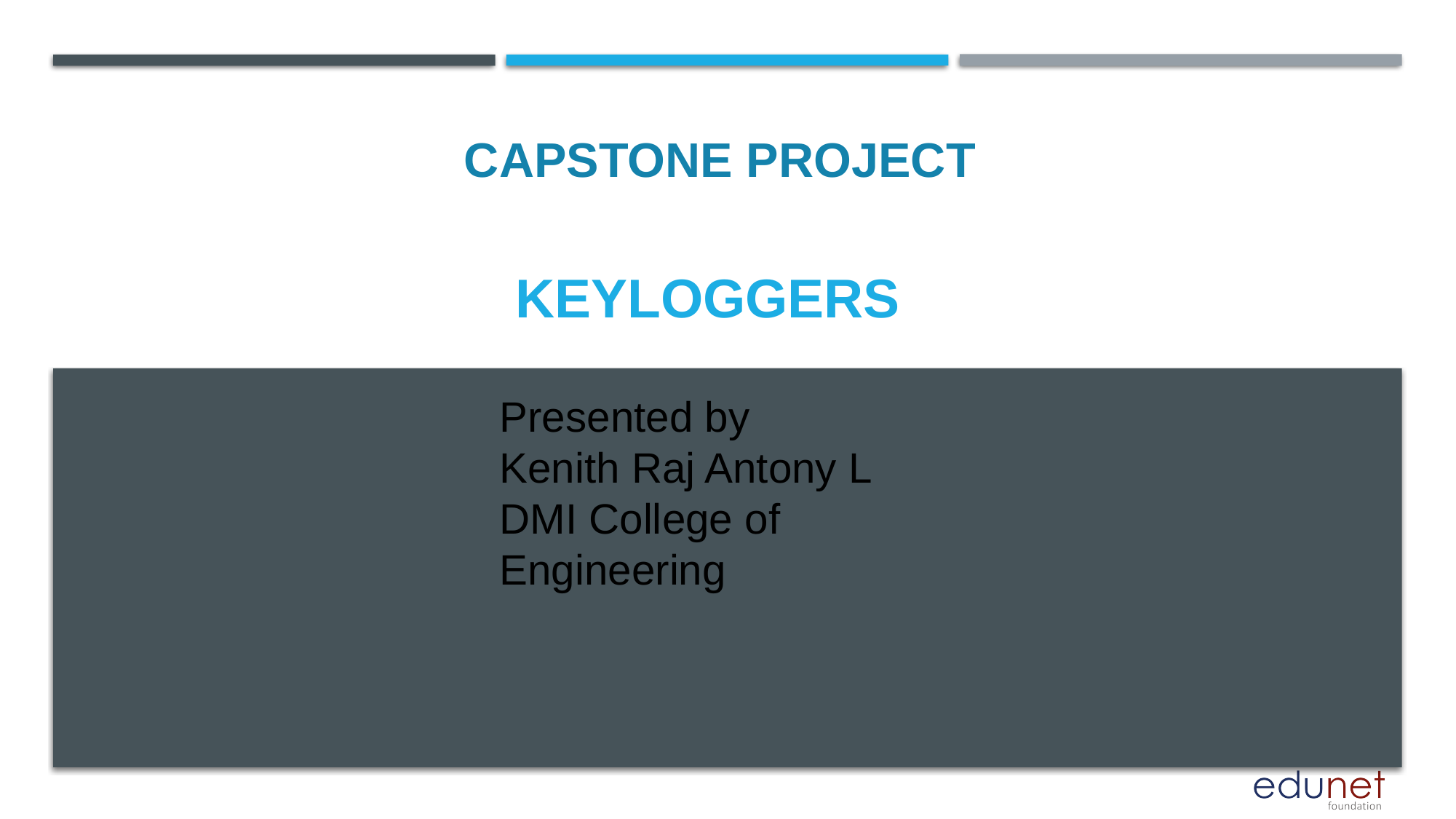

CAPSTONE PROJECT
# keyloggers
Presented by
Kenith Raj Antony L
DMI College of Engineering